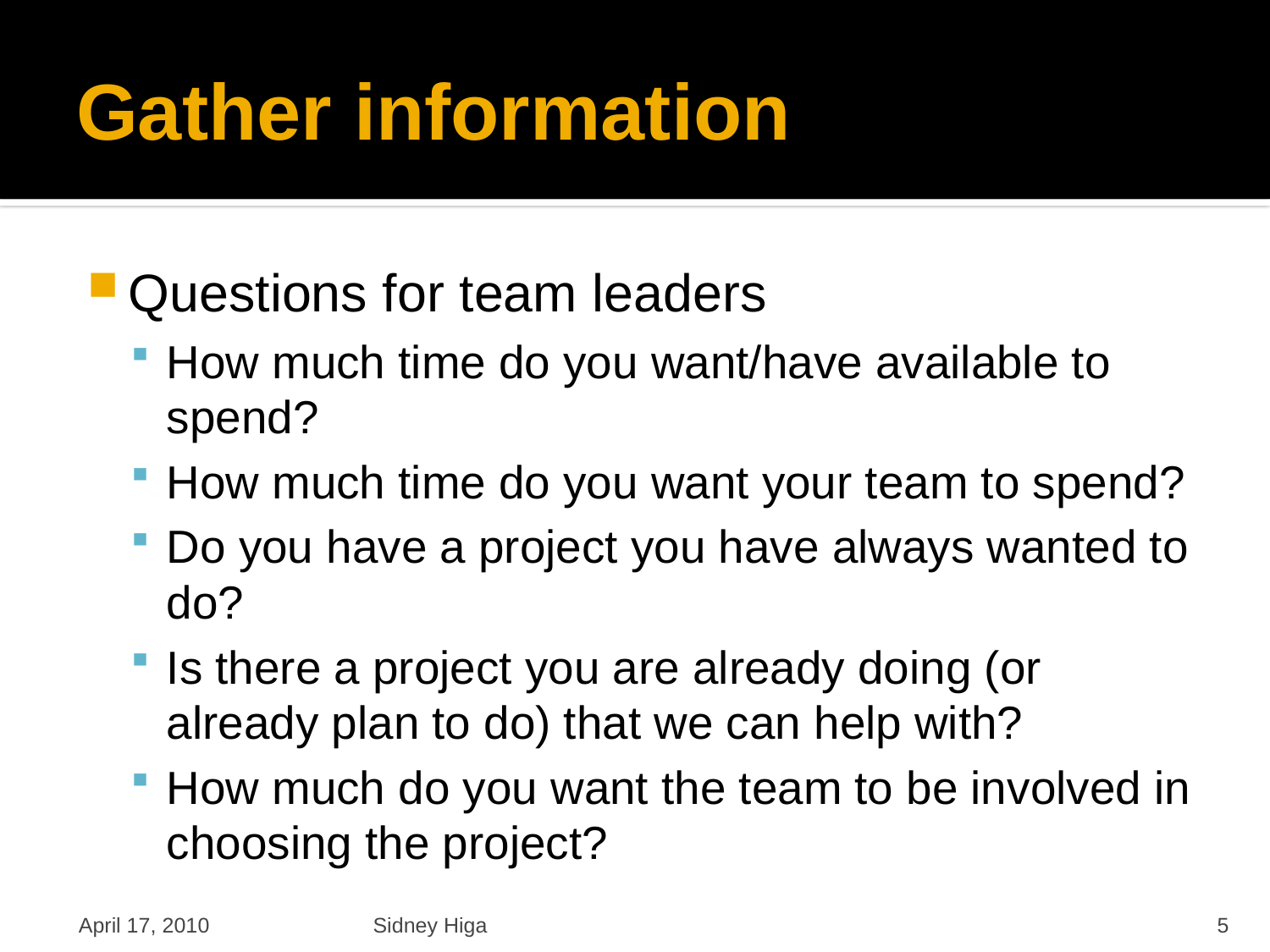

# Gather information
Questions for team leaders
How much time do you want/have available to spend?
How much time do you want your team to spend?
Do you have a project you have always wanted to do?
Is there a project you are already doing (or already plan to do) that we can help with?
How much do you want the team to be involved in choosing the project?
April 17, 2010
Sidney Higa
5